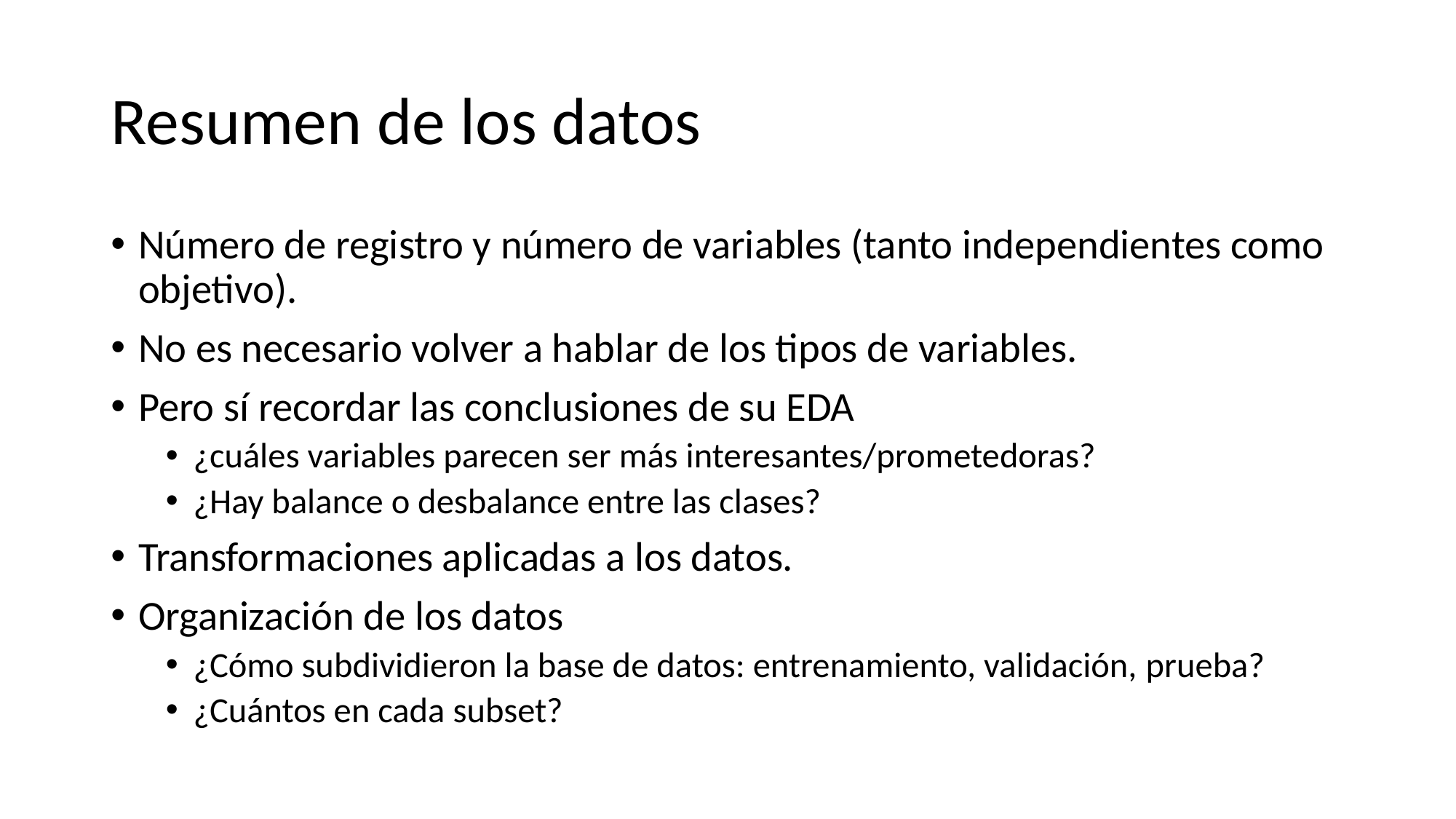

# Resumen de los datos
Número de registro y número de variables (tanto independientes como objetivo).
No es necesario volver a hablar de los tipos de variables.
Pero sí recordar las conclusiones de su EDA
¿cuáles variables parecen ser más interesantes/prometedoras?
¿Hay balance o desbalance entre las clases?
Transformaciones aplicadas a los datos.
Organización de los datos
¿Cómo subdividieron la base de datos: entrenamiento, validación, prueba?
¿Cuántos en cada subset?